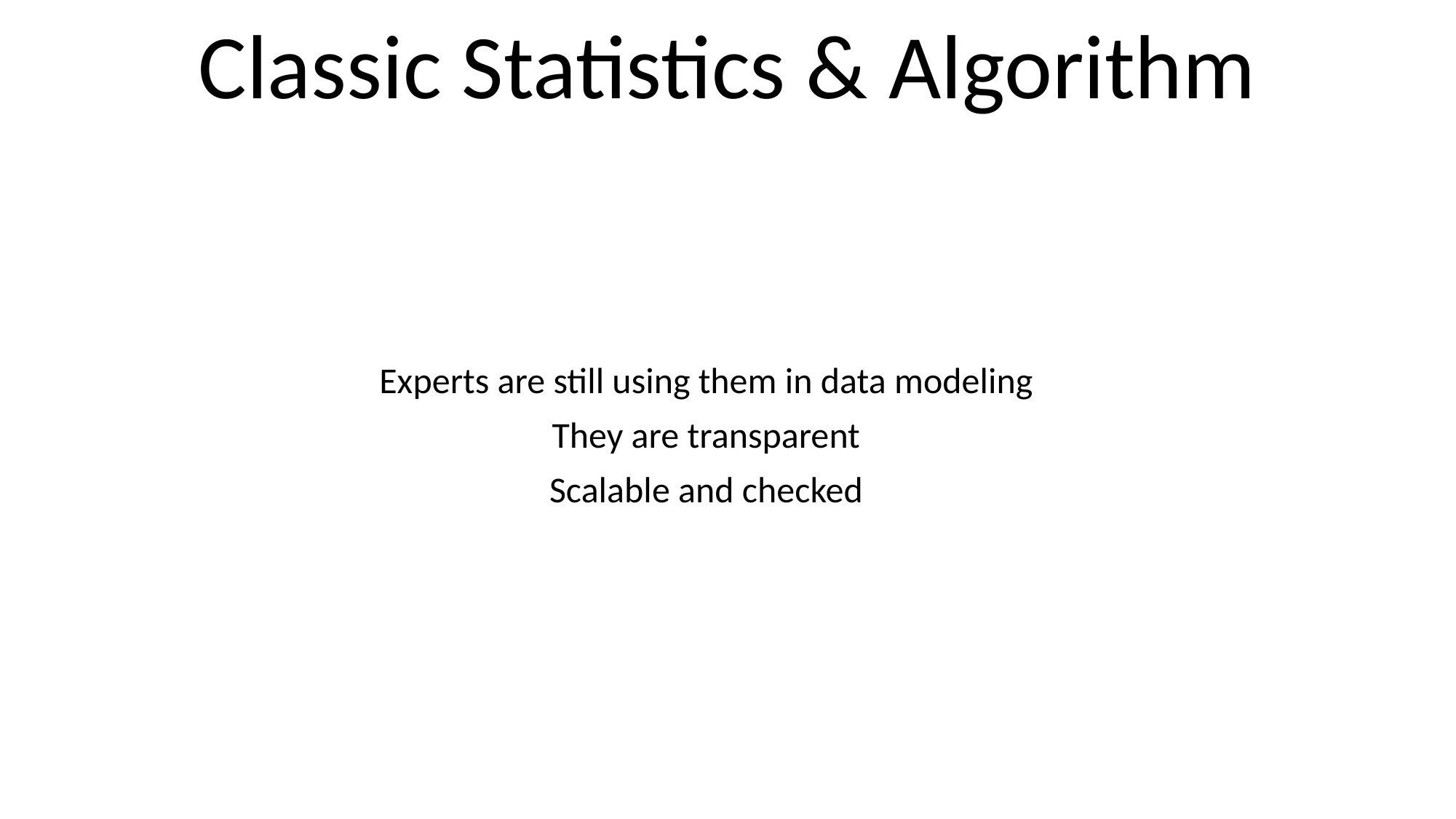

# Classic Statistics & Algorithm
Experts are still using them in data modeling
They are transparent
Scalable and checked